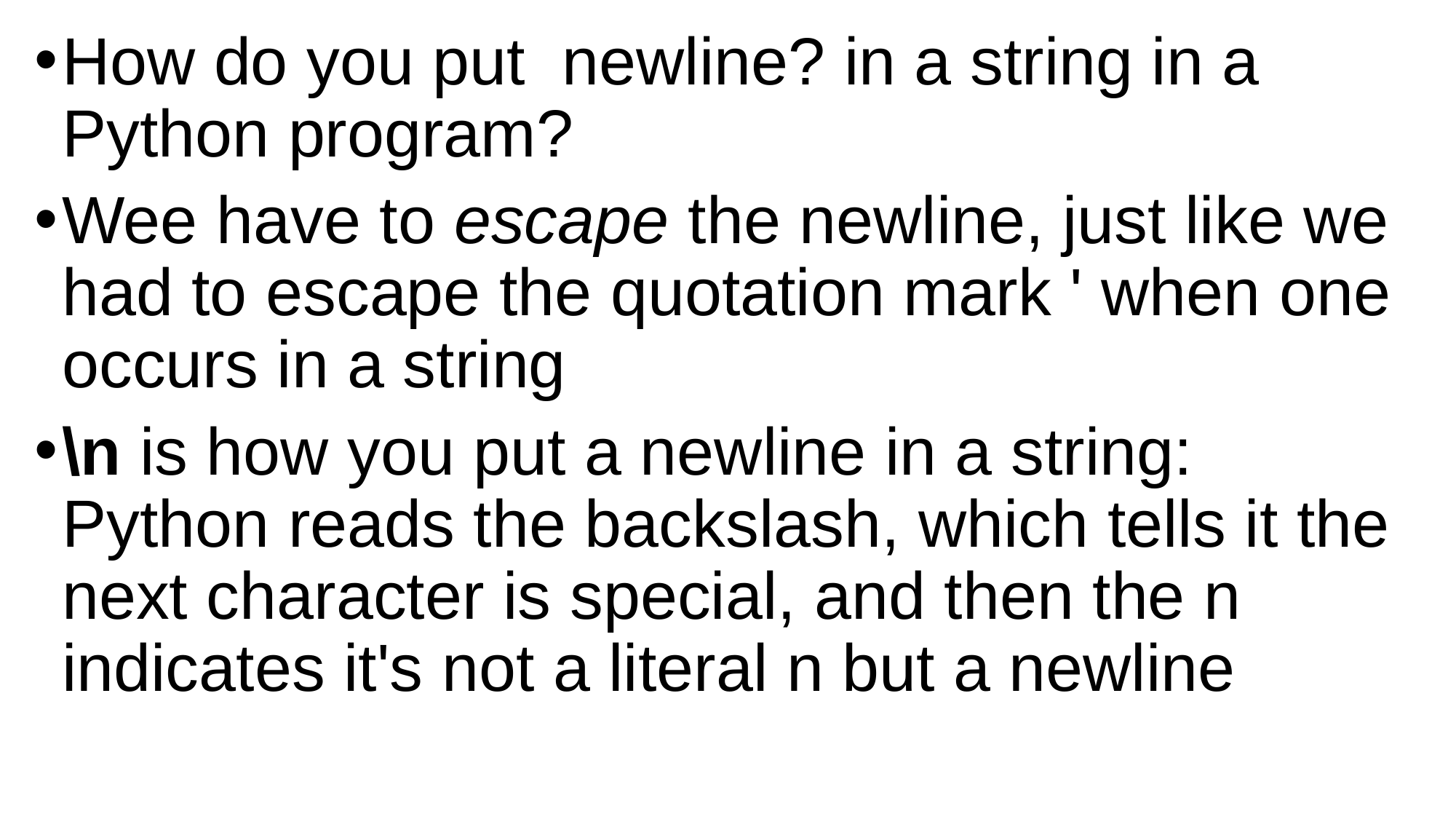

How do you put  newline? in a string in a Python program?
Wee have to escape the newline, just like we had to escape the quotation mark ' when one occurs in a string
\n is how you put a newline in a string: Python reads the backslash, which tells it the next character is special, and then the n indicates it's not a literal n but a newline